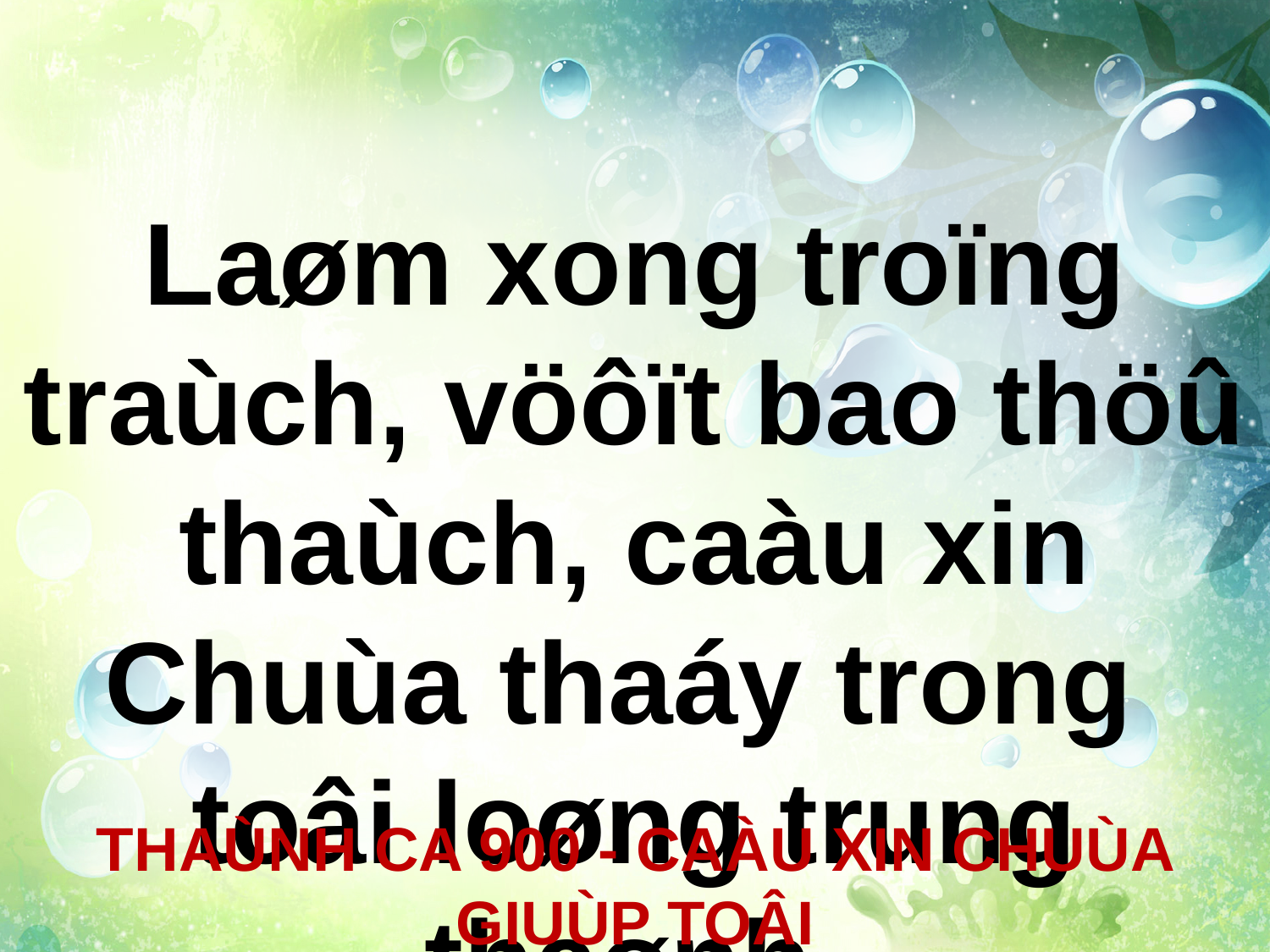

Laøm xong troïng traùch, vöôït bao thöû thaùch, caàu xin Chuùa thaáy trong
toâi loøng trung thaønh.
THAÙNH CA 900 - CAÀU XIN CHUÙA GIUÙP TOÂI